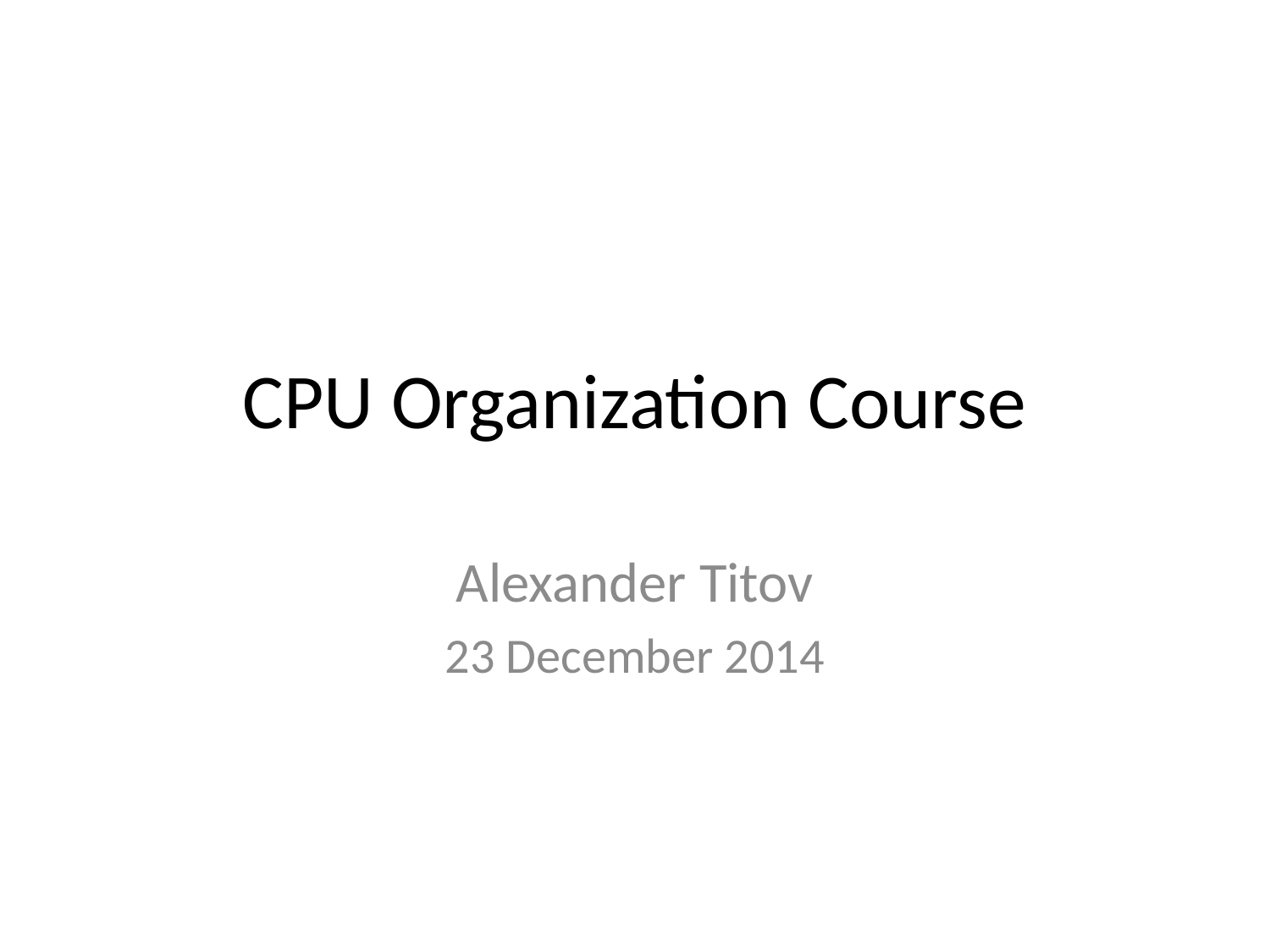

# CPU Organization Course
Alexander Titov
23 December 2014